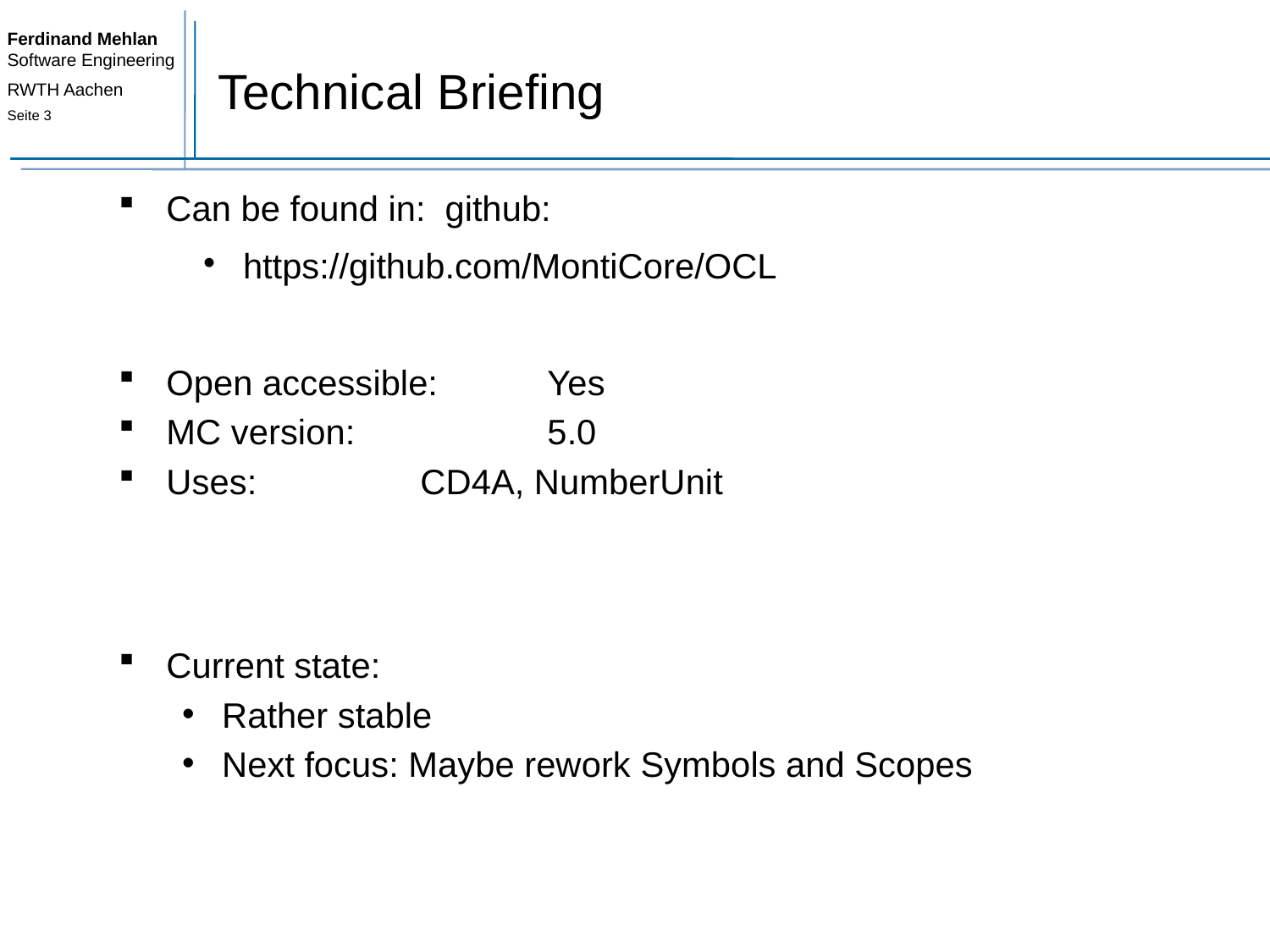

# Technical Briefing
Can be found in:  github:
https://github.com/MontiCore/OCL

Open accessible:	Yes
MC version:		5.0
Uses:		CD4A, NumberUnit

Current state:
Rather stable
Next focus: Maybe rework Symbols and Scopes